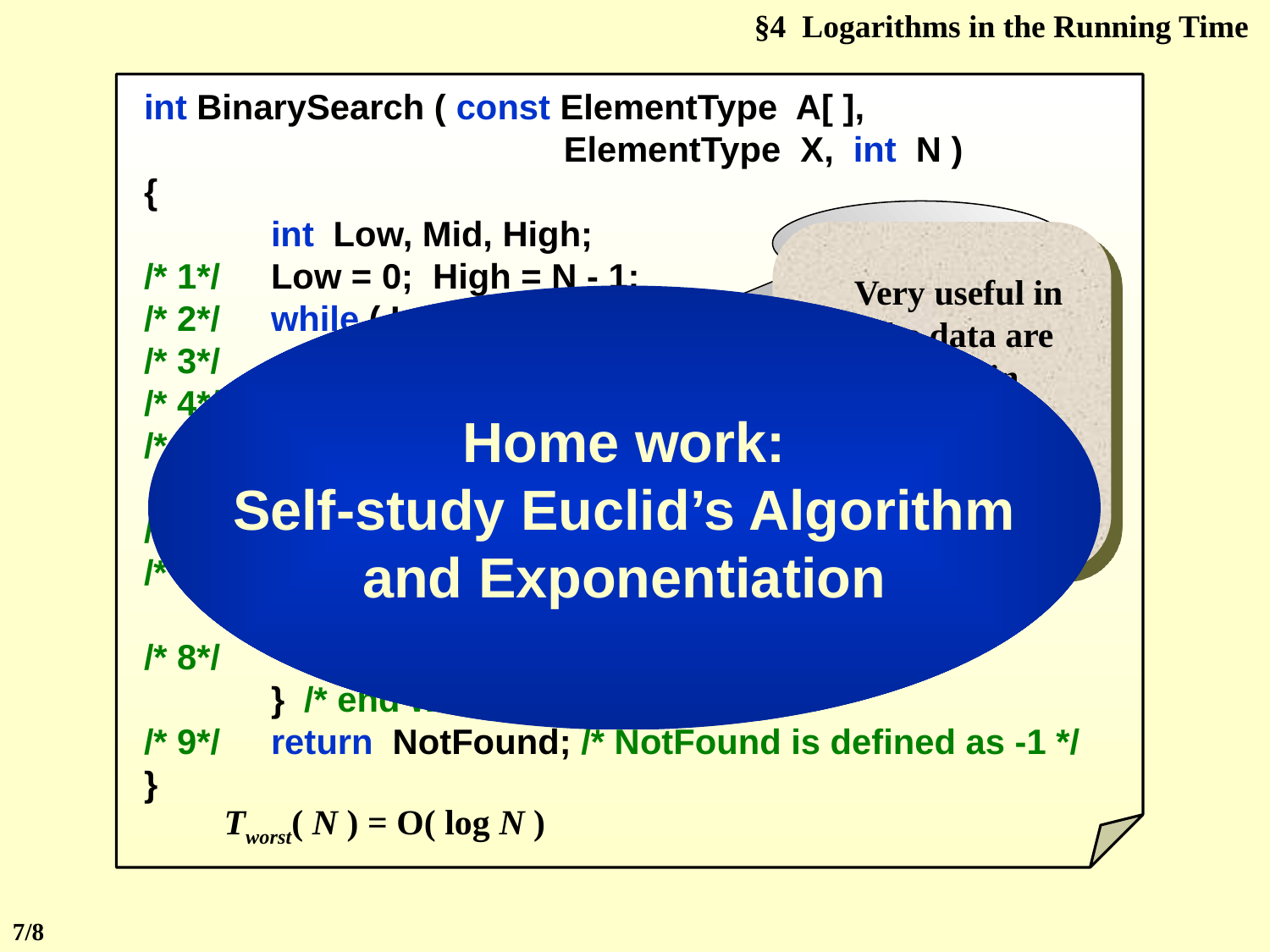

§4  Logarithms in the Running Time
int BinarySearch ( const ElementType  A[ ],
			    ElementType  X,  int  N )
{
	int  Low, Mid, High;
/* 1*/ 	Low = 0;  High = N - 1;
/* 2*/ 	while ( Low <= High ) {
/* 3*/ 	      Mid = ( Low + High ) / 2;
/* 4*/ 	      if ( A[ Mid ] < X )
/* 5*/ 		Low = Mid + 1;
	      else
/* 6*/ 		if ( A[ Mid ] > X )
/* 7*/ 		      High = Mid - 1;
		else
/* 8*/ 		      return  Mid; /* Found */
	}  /* end while */
/* 9*/ 	return  NotFound; /* NotFound is defined as -1 */
}
T(N) = ?
Very useful in case the data are static and is in sorted order (e.g. find words from a dictionary).
Home work:
Self-study Euclid’s Algorithm
and Exponentiation
Tworst( N ) = O( log N )
7/8